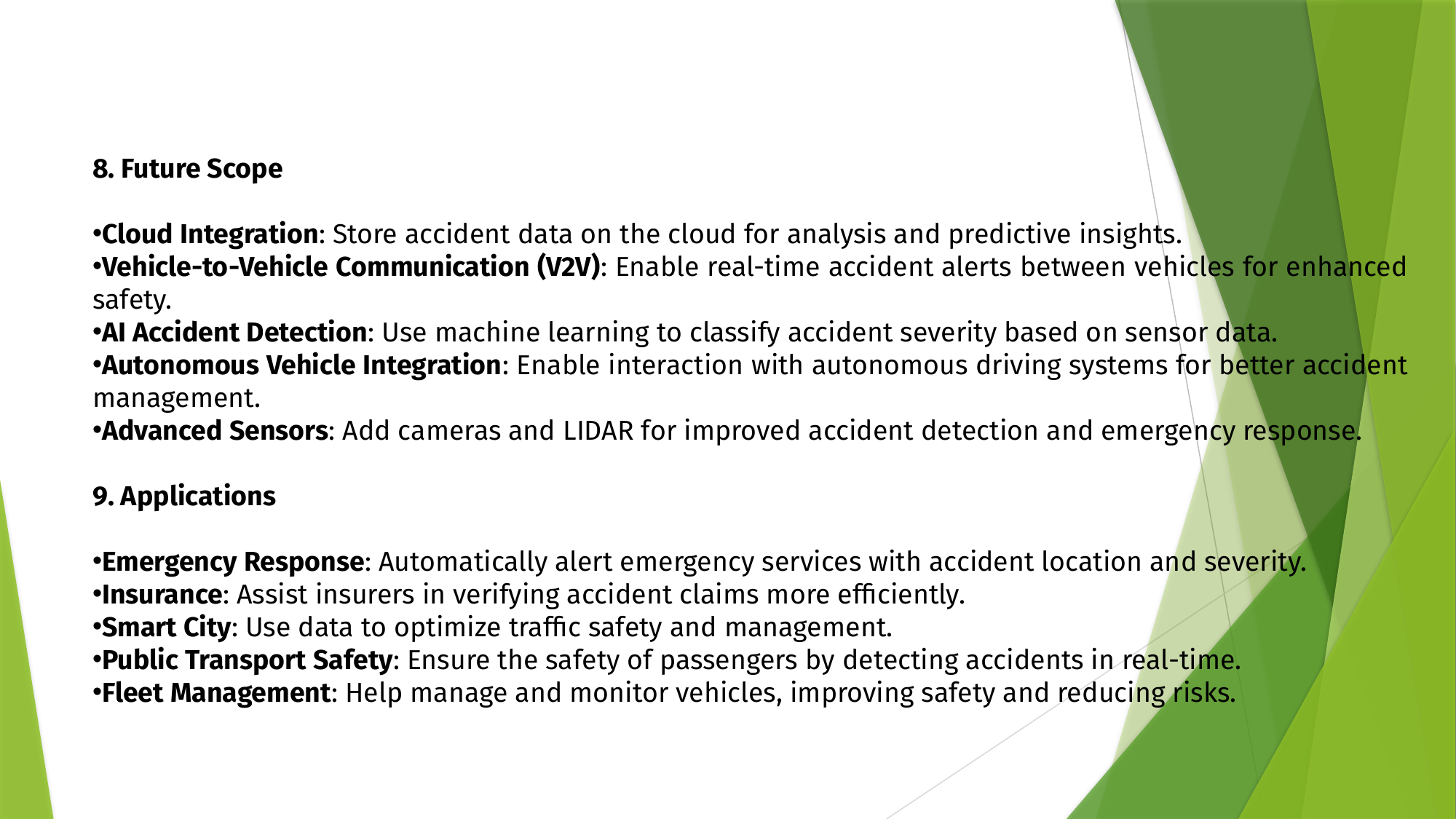

8. Future Scope

Cloud Integration: Store accident data on the cloud for analysis and predictive insights.
Vehicle-to-Vehicle Communication (V2V): Enable real-time accident alerts between vehicles for enhanced safety.
AI Accident Detection: Use machine learning to classify accident severity based on sensor data.
Autonomous Vehicle Integration: Enable interaction with autonomous driving systems for better accident management.
Advanced Sensors: Add cameras and LIDAR for improved accident detection and emergency response.

9. Applications

Emergency Response: Automatically alert emergency services with accident location and severity.
Insurance: Assist insurers in verifying accident claims more efficiently.
Smart City: Use data to optimize traffic safety and management.
Public Transport Safety: Ensure the safety of passengers by detecting accidents in real-time.
Fleet Management: Help manage and monitor vehicles, improving safety and reducing risks.

#